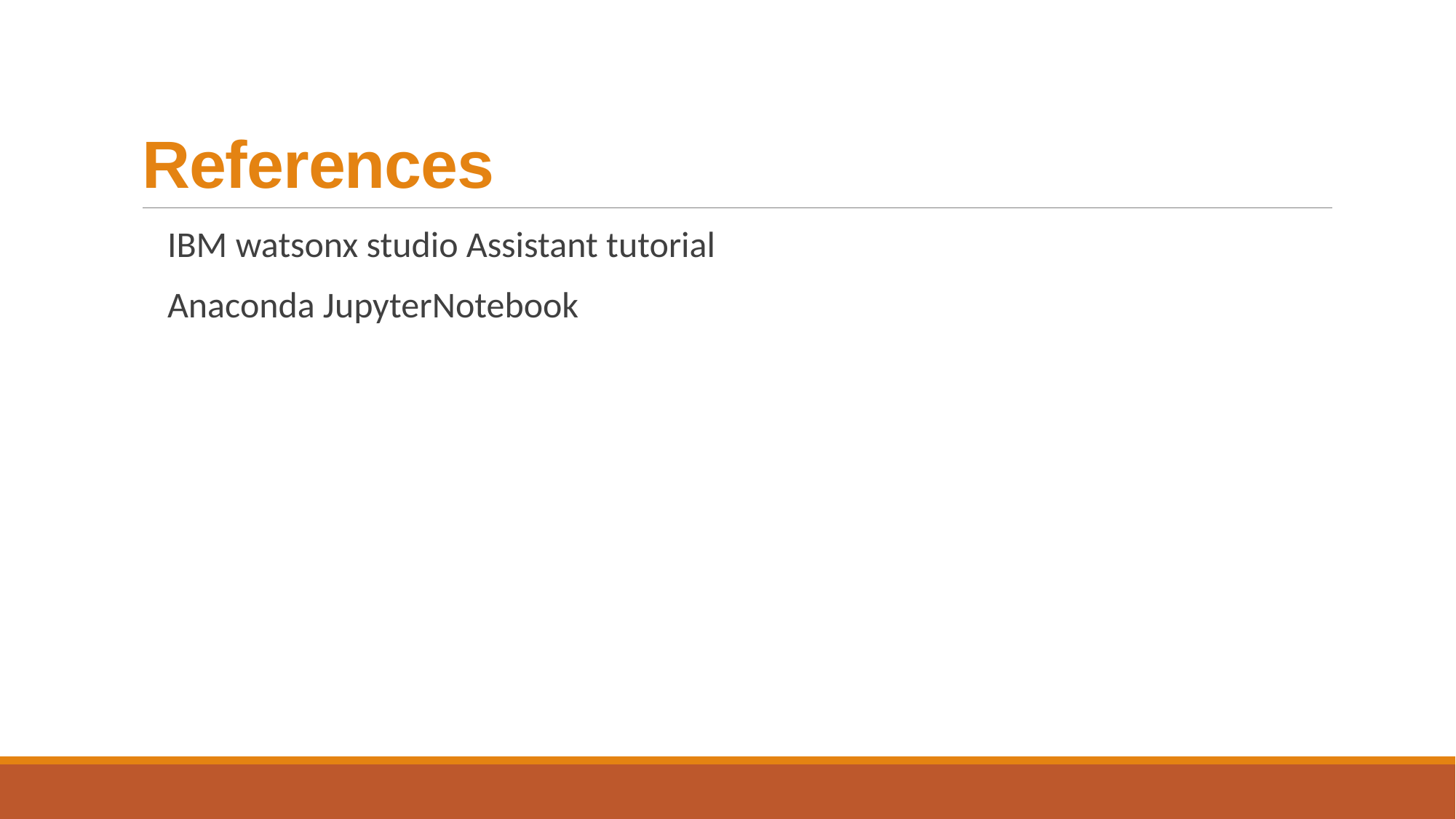

# References
IBM watsonx studio Assistant tutorial
Anaconda JupyterNotebook